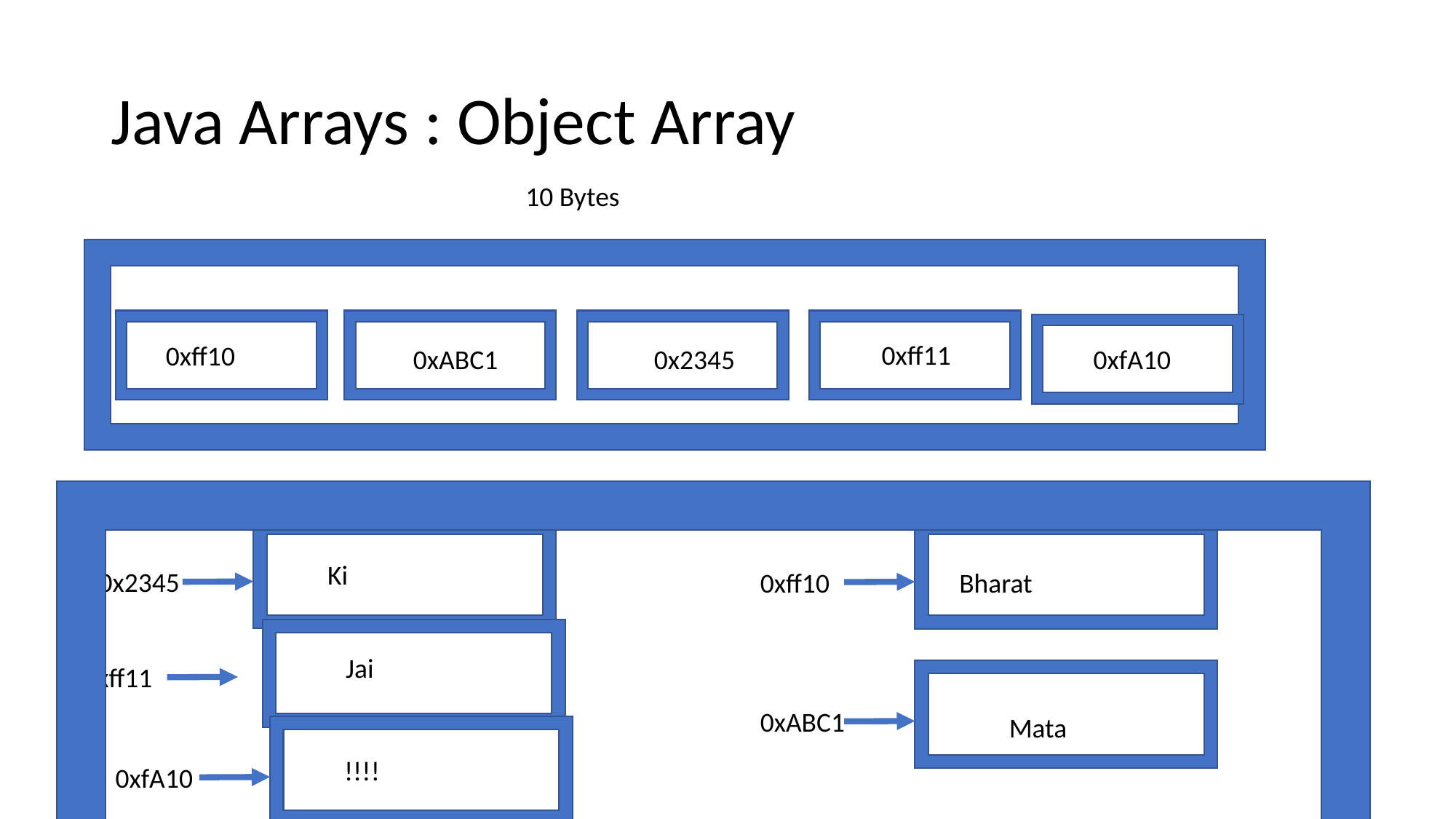

# Java Arrays : Object Array
10 Bytes

0xff11
0xff10

0xABC1

0x2345
0xfA10

Ki
0x2345
0xff10
Bharat

Jai
0xff11

0xABC1
Mata

!!!!
0xfA10